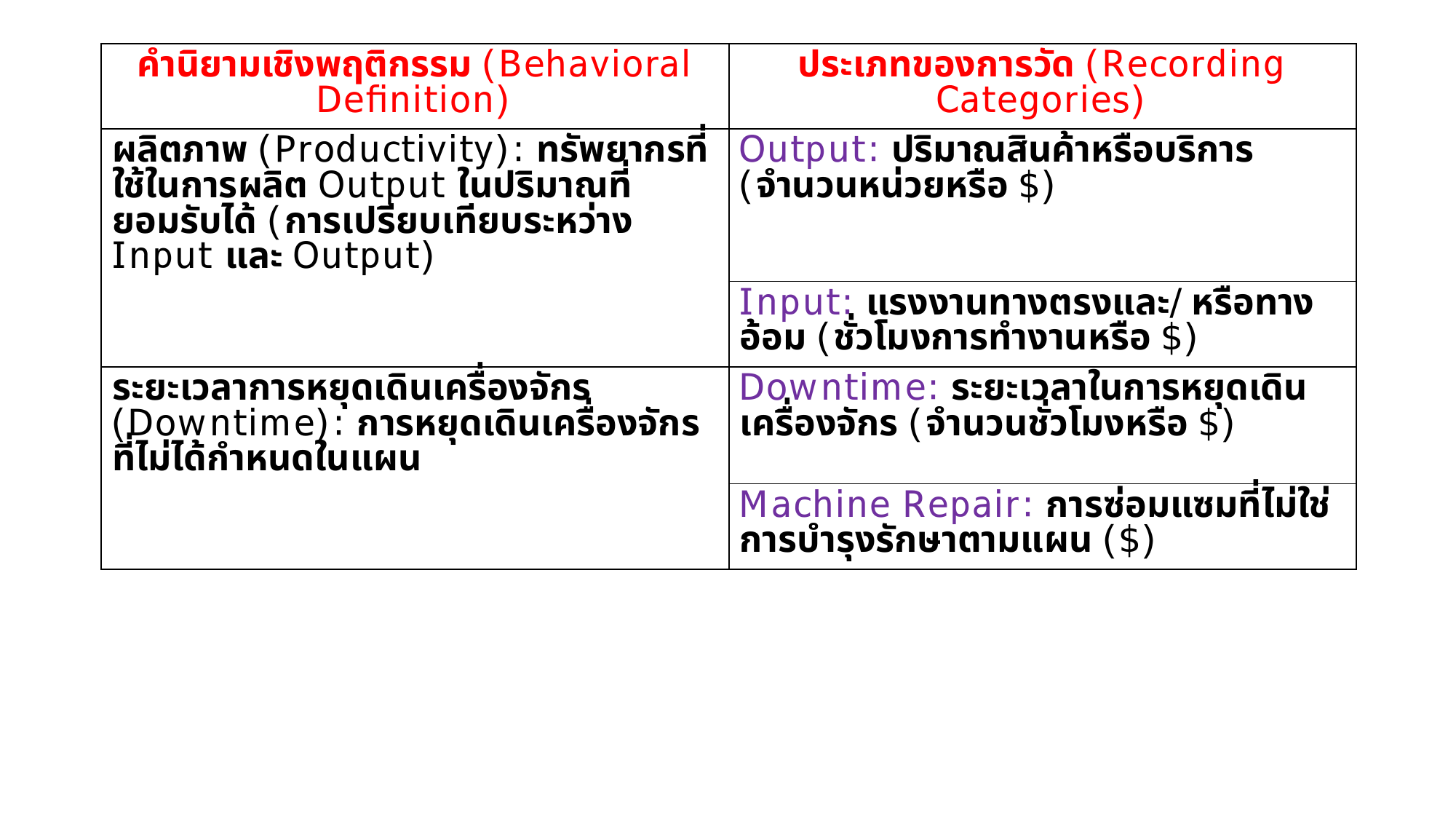

#
| คำนิยามเชิงพฤติกรรม (Behavioral Definition) | ประเภทของการวัด (Recording Categories) |
| --- | --- |
| ผลิตภาพ (Productivity): ทรัพยากรที่ใช้ในการผลิต Output ในปริมาณที่ยอมรับได้ (การเปรียบเทียบระหว่าง Input และ Output) | Output: ปริมาณสินค้าหรือบริการ (จำนวนหน่วยหรือ $) |
|  | Input: แรงงานทางตรงและ/หรือทางอ้อม (ชั่วโมงการทำงานหรือ $) |
| ระยะเวลาการหยุดเดินเครื่องจักร (Downtime): การหยุดเดินเครื่องจักรที่ไม่ได้กำหนดในแผน | Downtime: ระยะเวลาในการหยุดเดินเครื่องจักร (จำนวนชั่วโมงหรือ $) |
|  | Machine Repair: การซ่อมแซมที่ไม่ใช่การบำรุงรักษาตามแผน ($) |